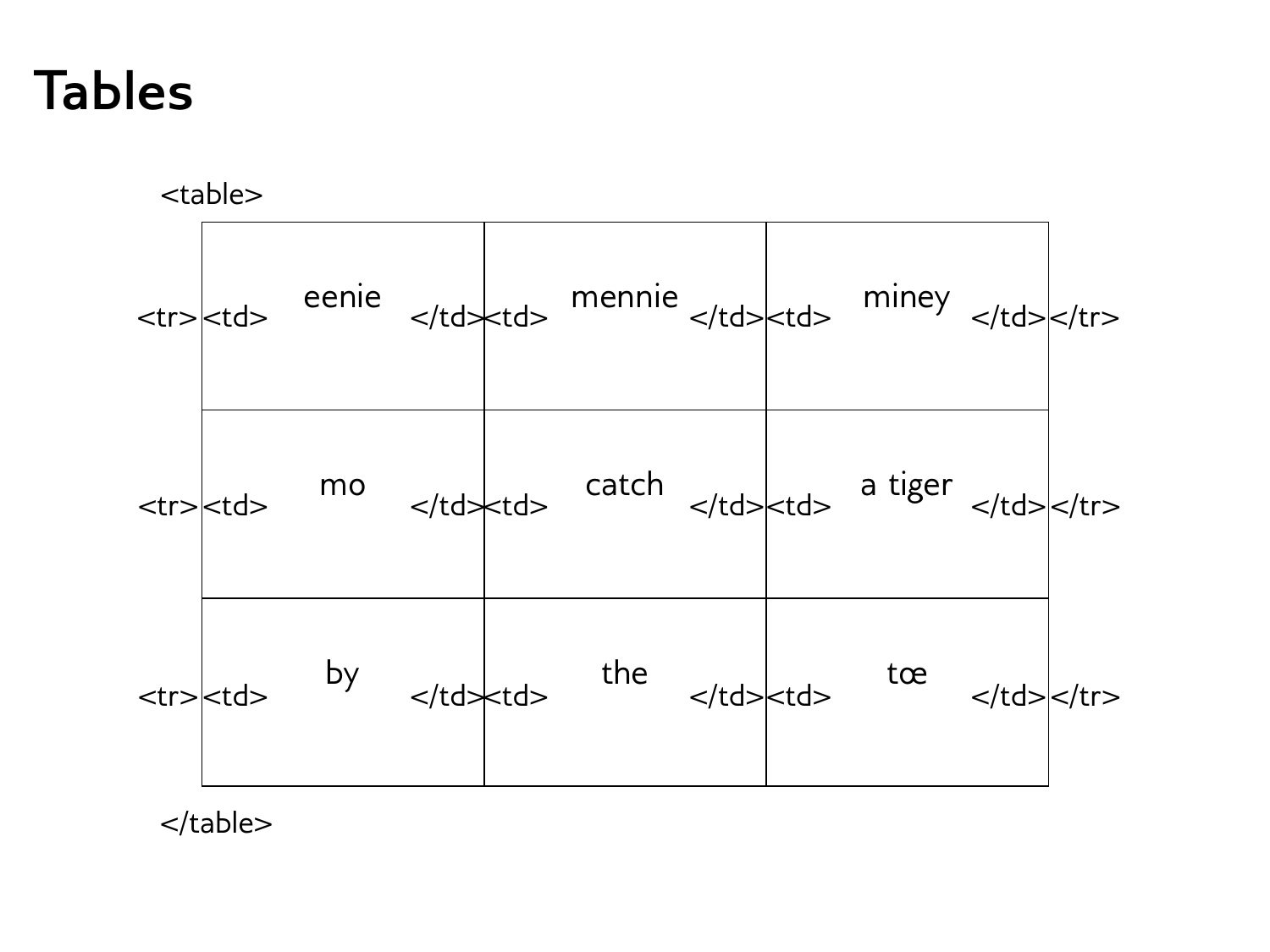

# Tables
<table>
| eenie | mennie | miney |
| --- | --- | --- |
| mo | catch | a tiger |
| by | the | toe |
<tr>
<td>
</td>
<td>
</td>
<td>
</td>
</tr>
<tr>
<td>
</td>
<td>
</td>
<td>
</td>
</tr>
<tr>
<td>
</td>
<td>
</td>
<td>
</td>
</tr>
</table>